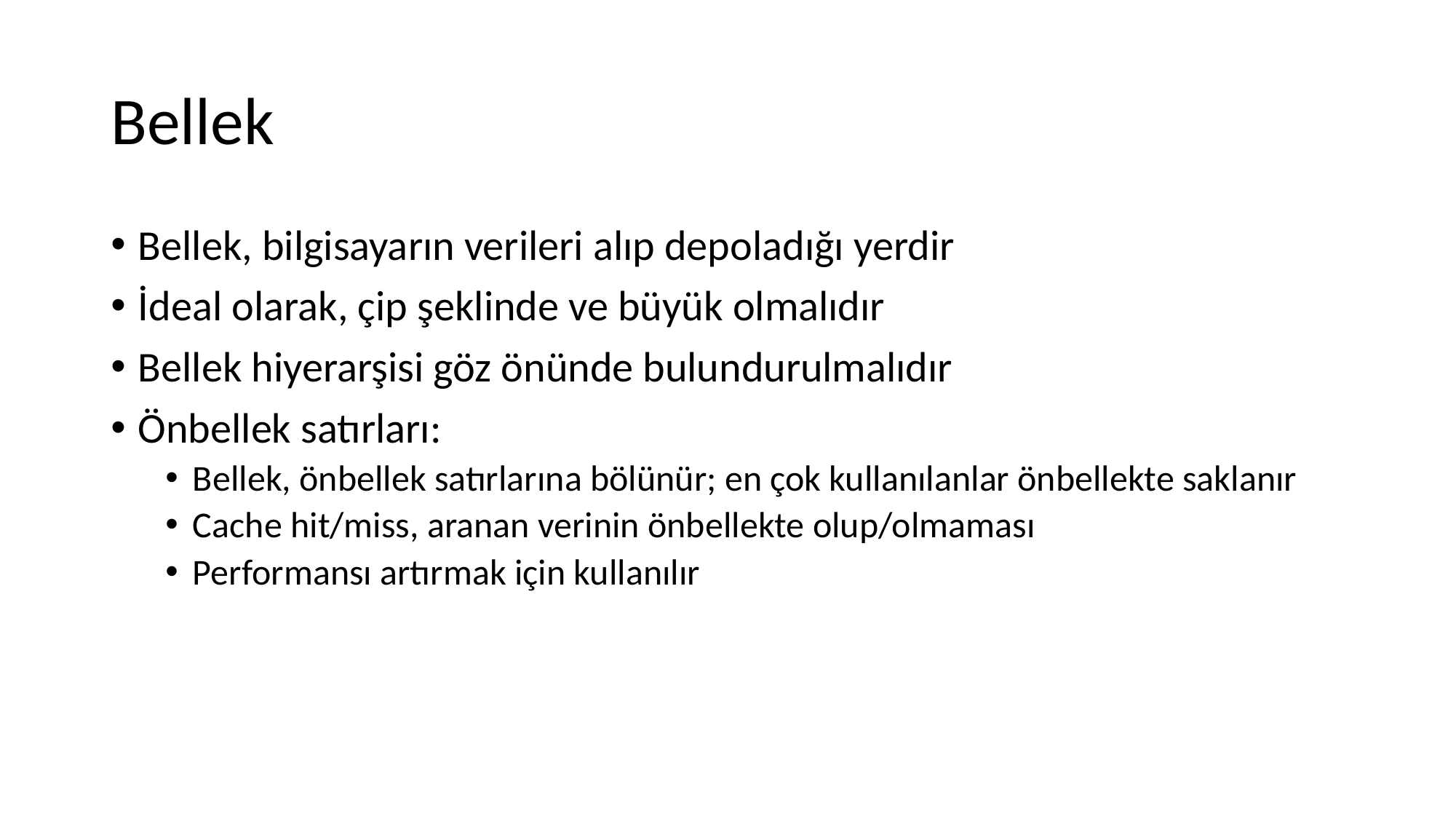

# Bellek
Bellek, bilgisayarın verileri alıp depoladığı yerdir
İdeal olarak, çip şeklinde ve büyük olmalıdır
Bellek hiyerarşisi göz önünde bulundurulmalıdır
Önbellek satırları:
Bellek, önbellek satırlarına bölünür; en çok kullanılanlar önbellekte saklanır
Cache hit/miss, aranan verinin önbellekte olup/olmaması
Performansı artırmak için kullanılır